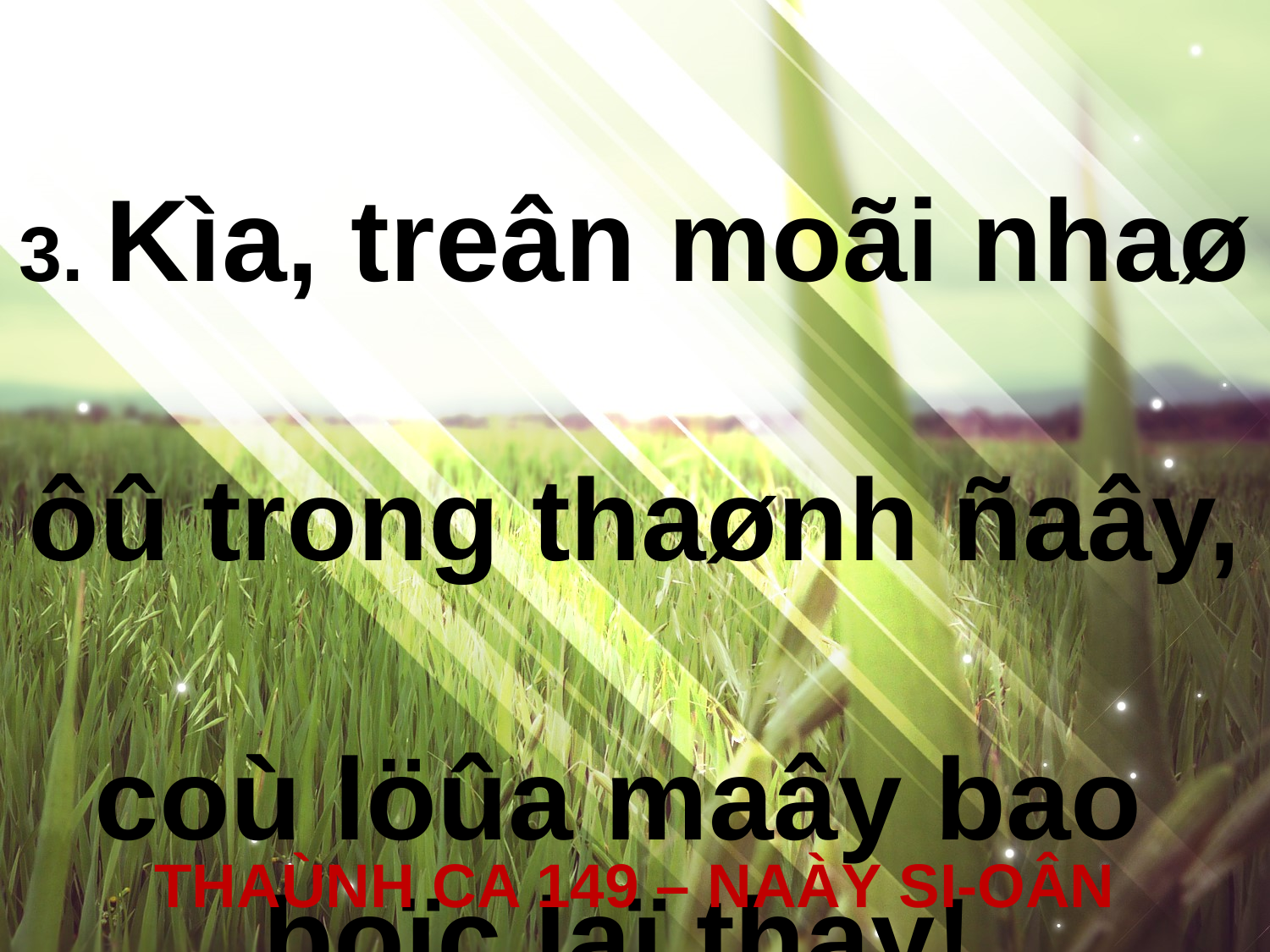

3. Kìa, treân moãi nhaø
ôû trong thaønh ñaây,
coù löûa maây bao
boïc laï thay!
THAÙNH CA 149 – NAÀY SI-OÂN